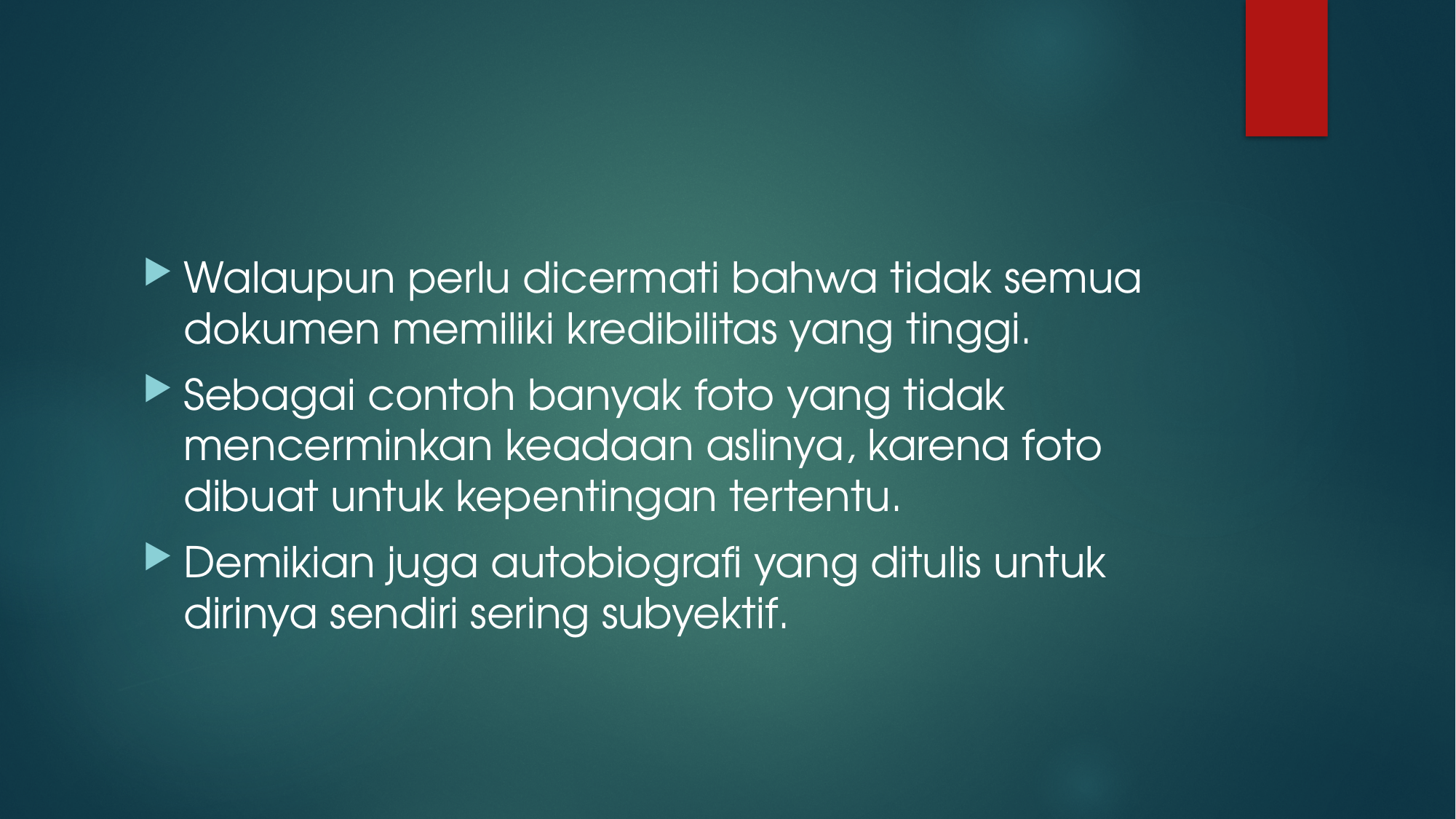

#
Walaupun perlu dicermati bahwa tidak semua dokumen memiliki kredibilitas yang tinggi.
Sebagai contoh banyak foto yang tidak mencerminkan keadaan aslinya, karena foto dibuat untuk kepentingan tertentu.
Demikian juga autobiografi yang ditulis untuk dirinya sendiri sering subyektif.